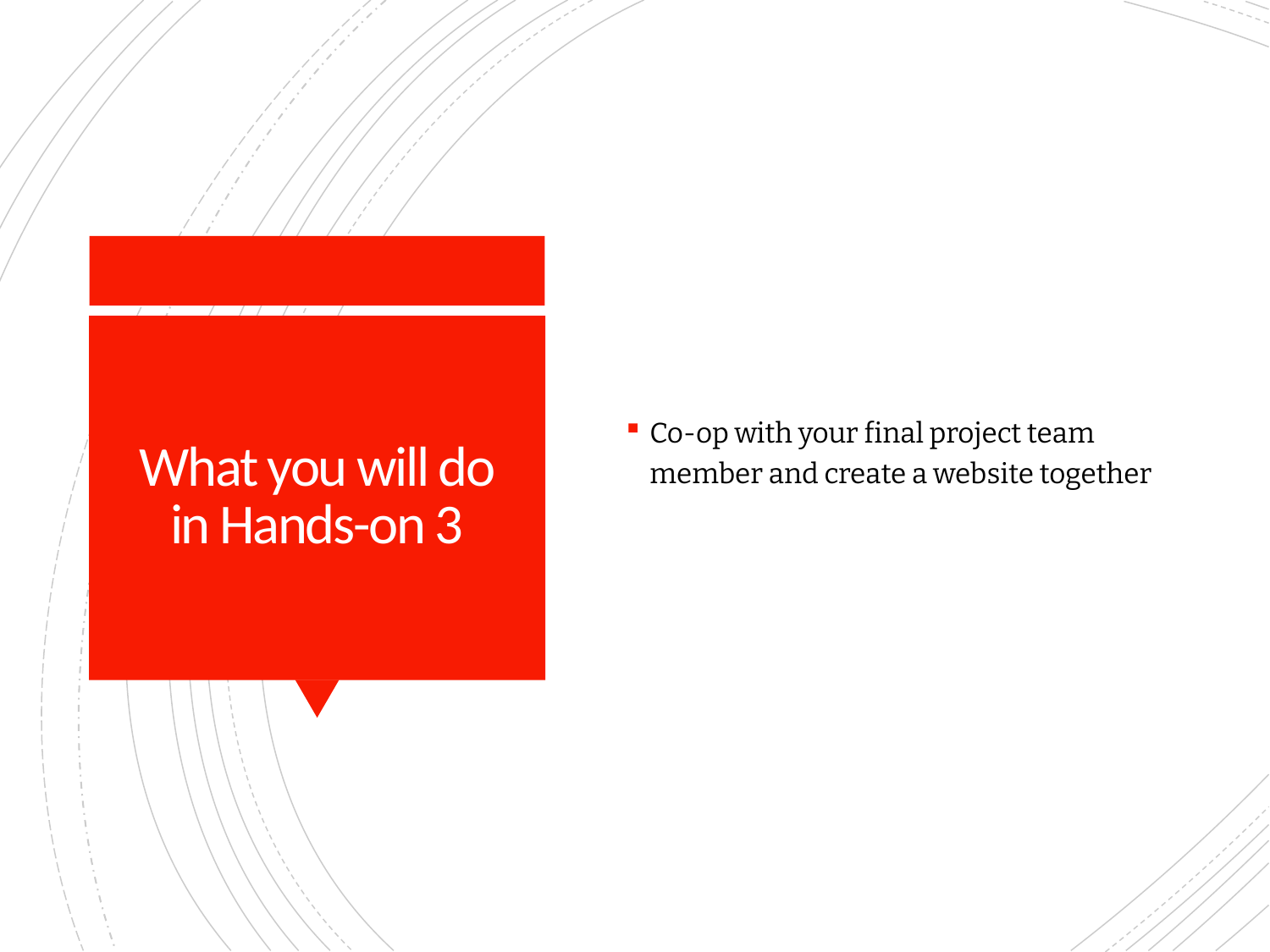

Co-op with your final project team member and create a website together

# What you will do in Hands-on 3